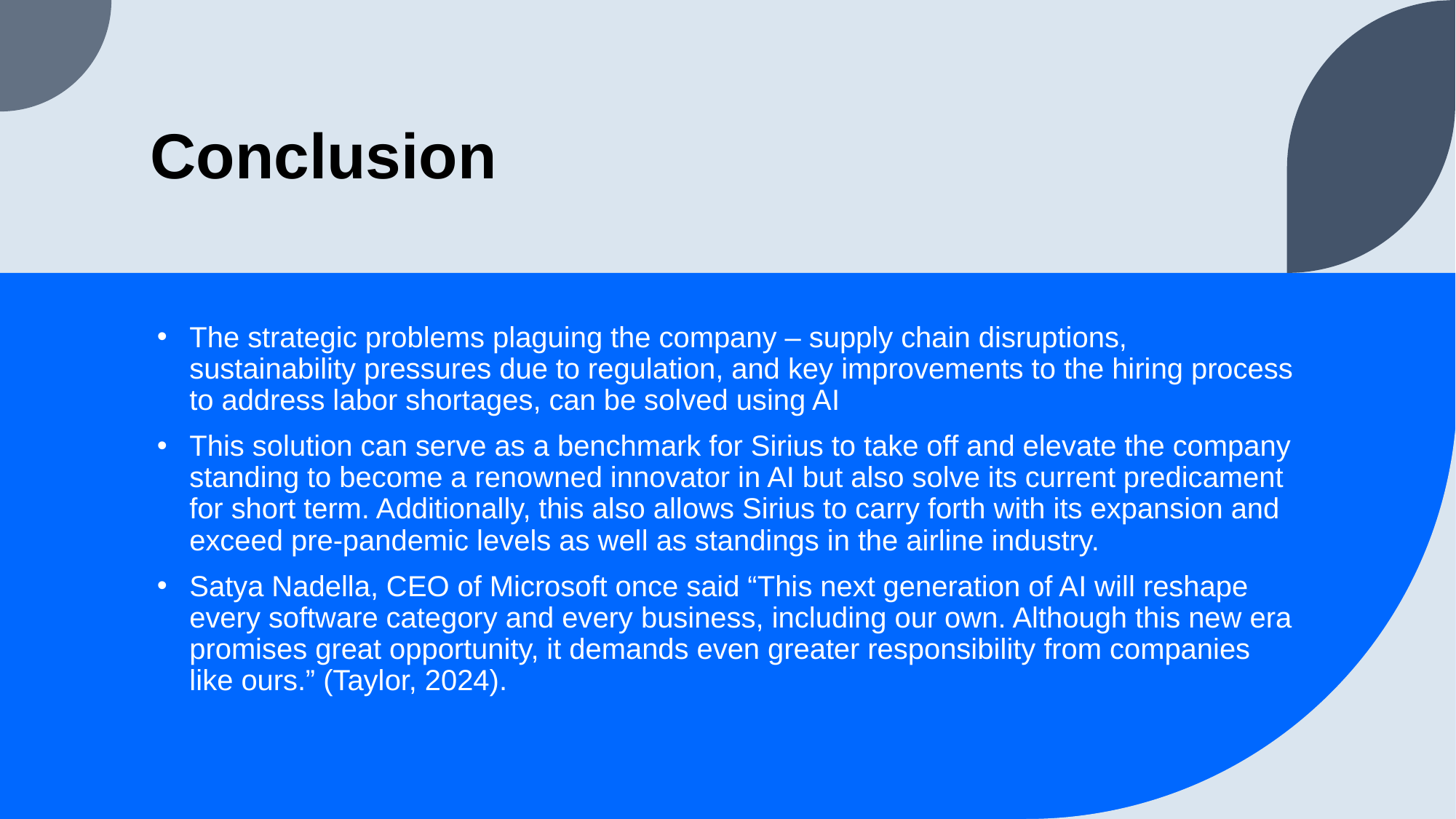

# Conclusion
The strategic problems plaguing the company – supply chain disruptions, sustainability pressures due to regulation, and key improvements to the hiring process to address labor shortages, can be solved using AI
This solution can serve as a benchmark for Sirius to take off and elevate the company standing to become a renowned innovator in AI but also solve its current predicament for short term. Additionally, this also allows Sirius to carry forth with its expansion and exceed pre-pandemic levels as well as standings in the airline industry.
Satya Nadella, CEO of Microsoft once said “This next generation of AI will reshape every software category and every business, including our own. Although this new era promises great opportunity, it demands even greater responsibility from companies like ours.” (Taylor, 2024).